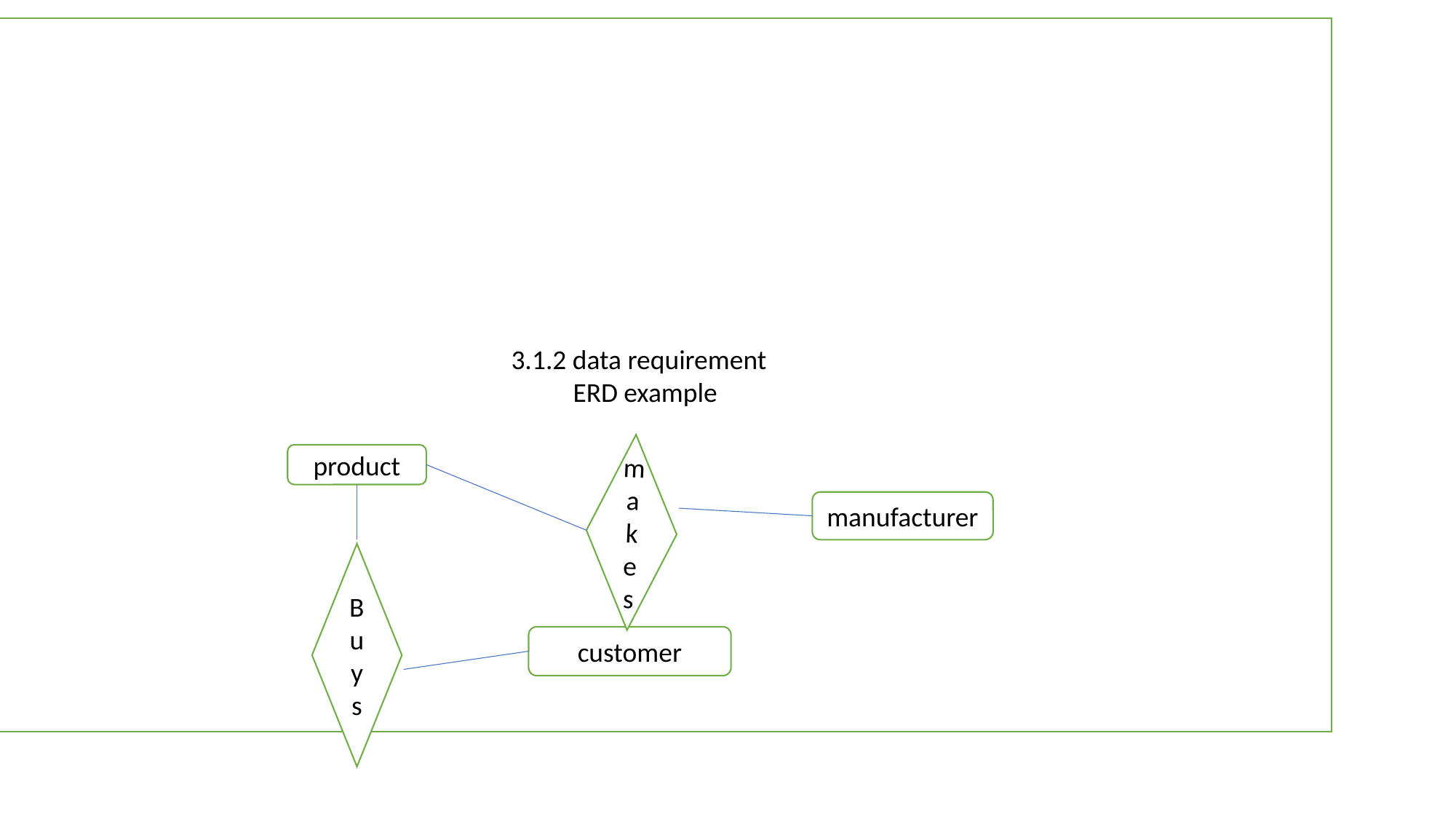

3.1.2 data requirement
 ERD example
makes
product
manufacturer
Buy s
customer